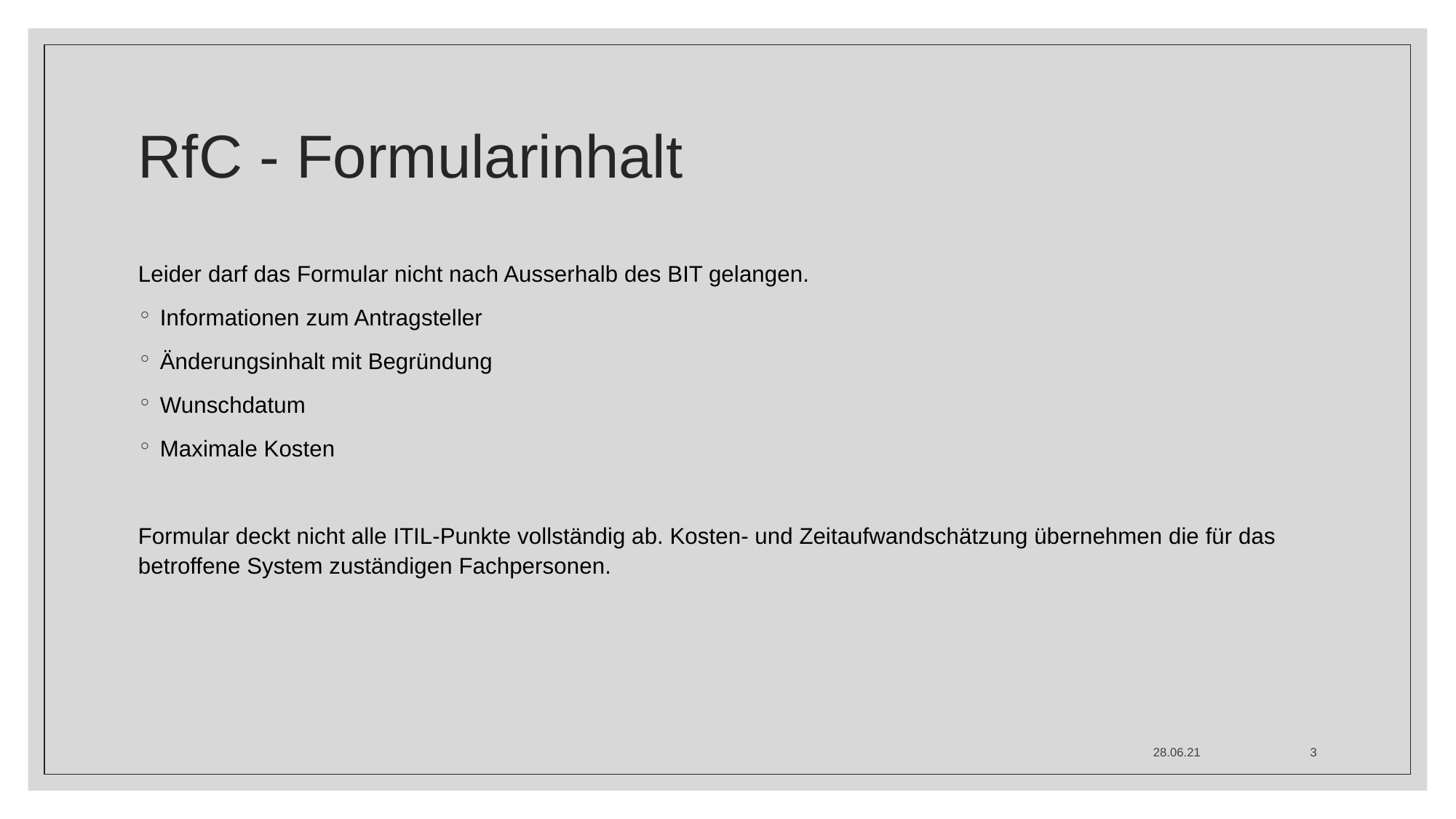

# RfC - Formularinhalt
Leider darf das Formular nicht nach Ausserhalb des BIT gelangen.
Informationen zum Antragsteller
Änderungsinhalt mit Begründung
Wunschdatum
Maximale Kosten

Formular deckt nicht alle ITIL-Punkte vollständig ab. Kosten- und Zeitaufwandschätzung übernehmen die für das betroffene System zuständigen Fachpersonen.

28.06.21
3